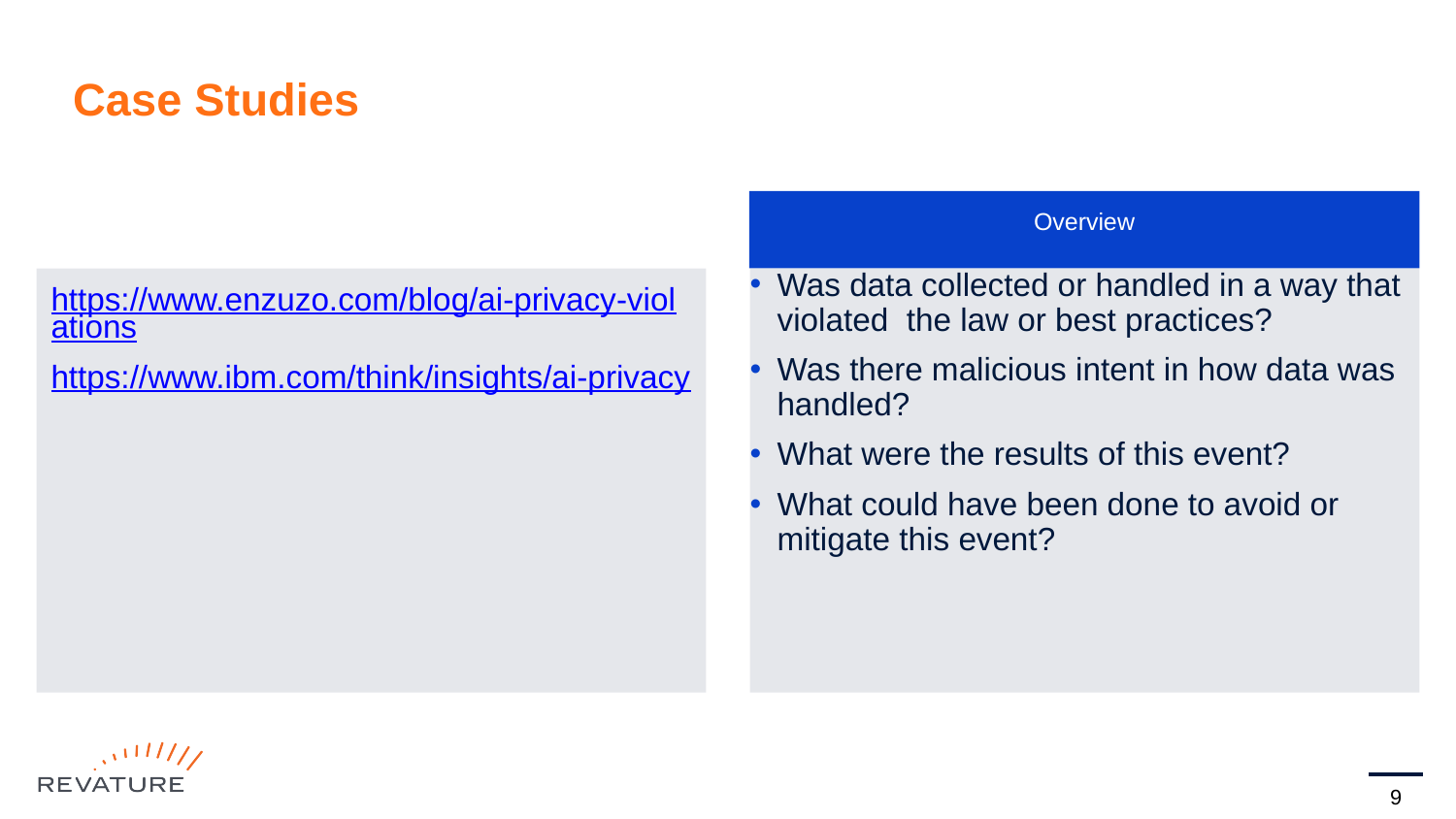

# Case Studies

Overview
https://www.enzuzo.com/blog/ai-privacy-violations
https://www.ibm.com/think/insights/ai-privacy

Was data collected or handled in a way that violated  the law or best practices?
Was there malicious intent in how data was handled?
What were the results of this event?
What could have been done to avoid or mitigate this event?